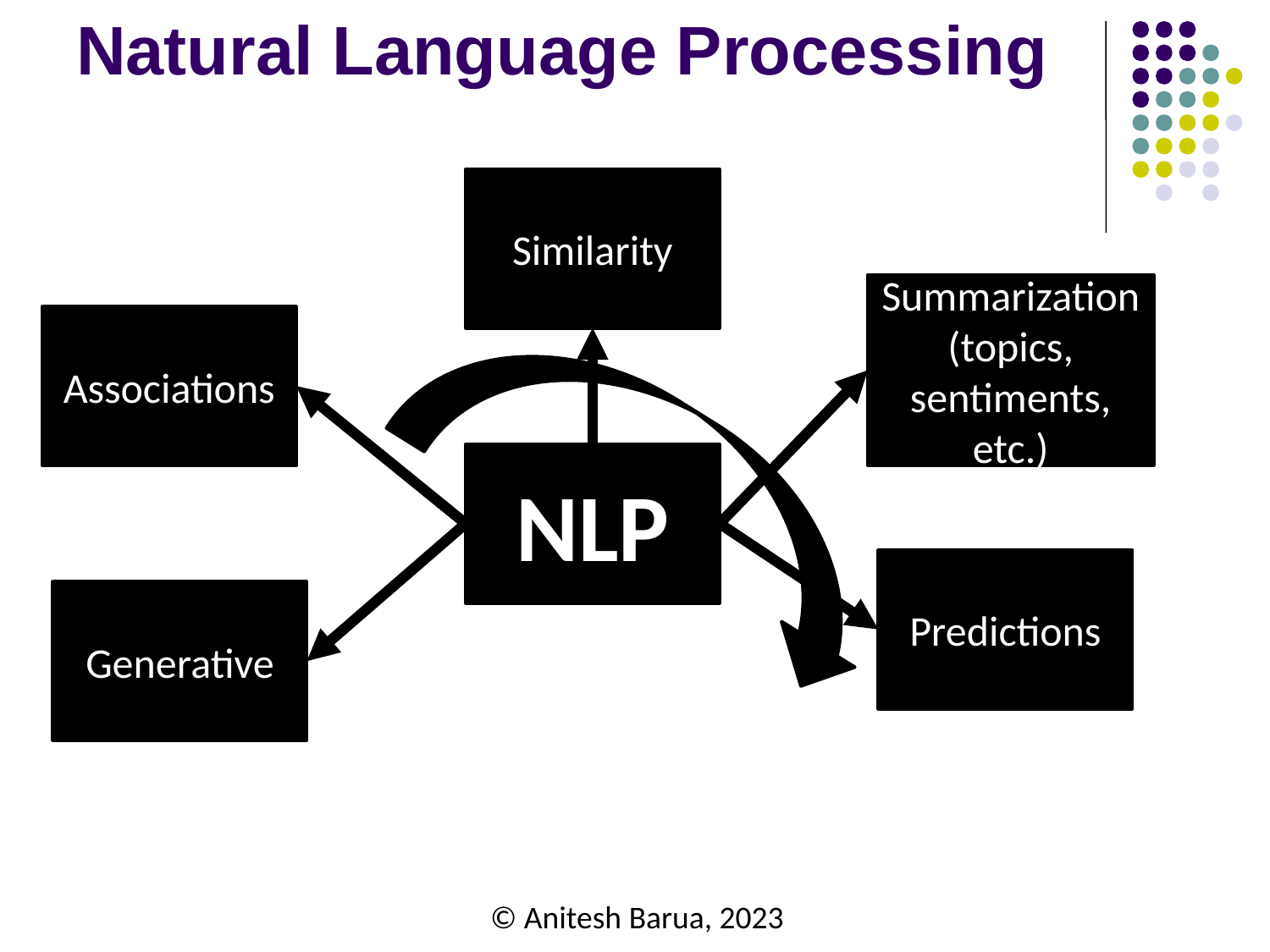

# Natural Language Processing
Similarity
Summarization
(topics, sentiments, etc.)
Associations

NLP
Predictions
Generative
© Anitesh Barua, 2023